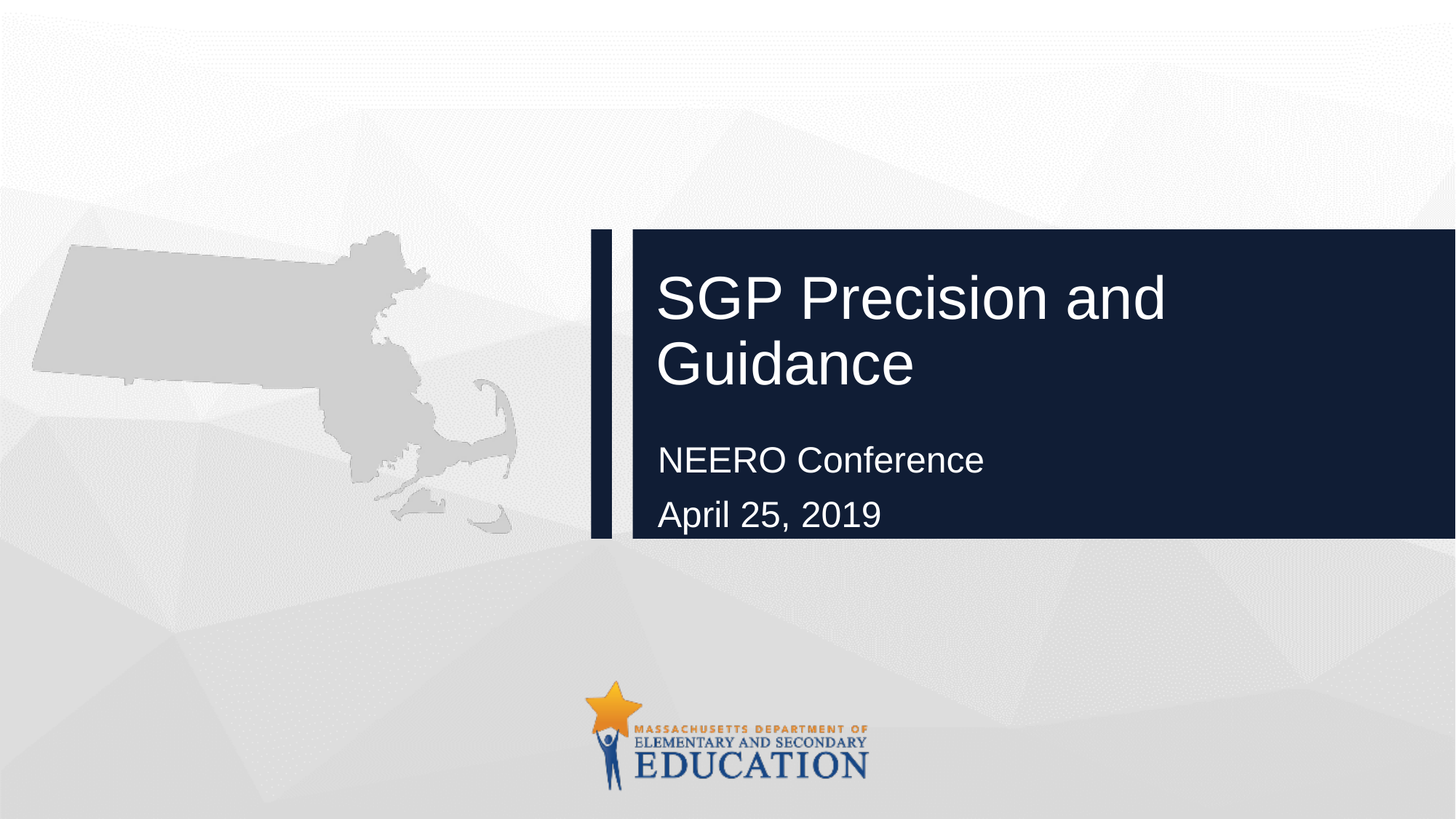

# SGP Precision and Guidance
NEERO Conference
April 25, 2019